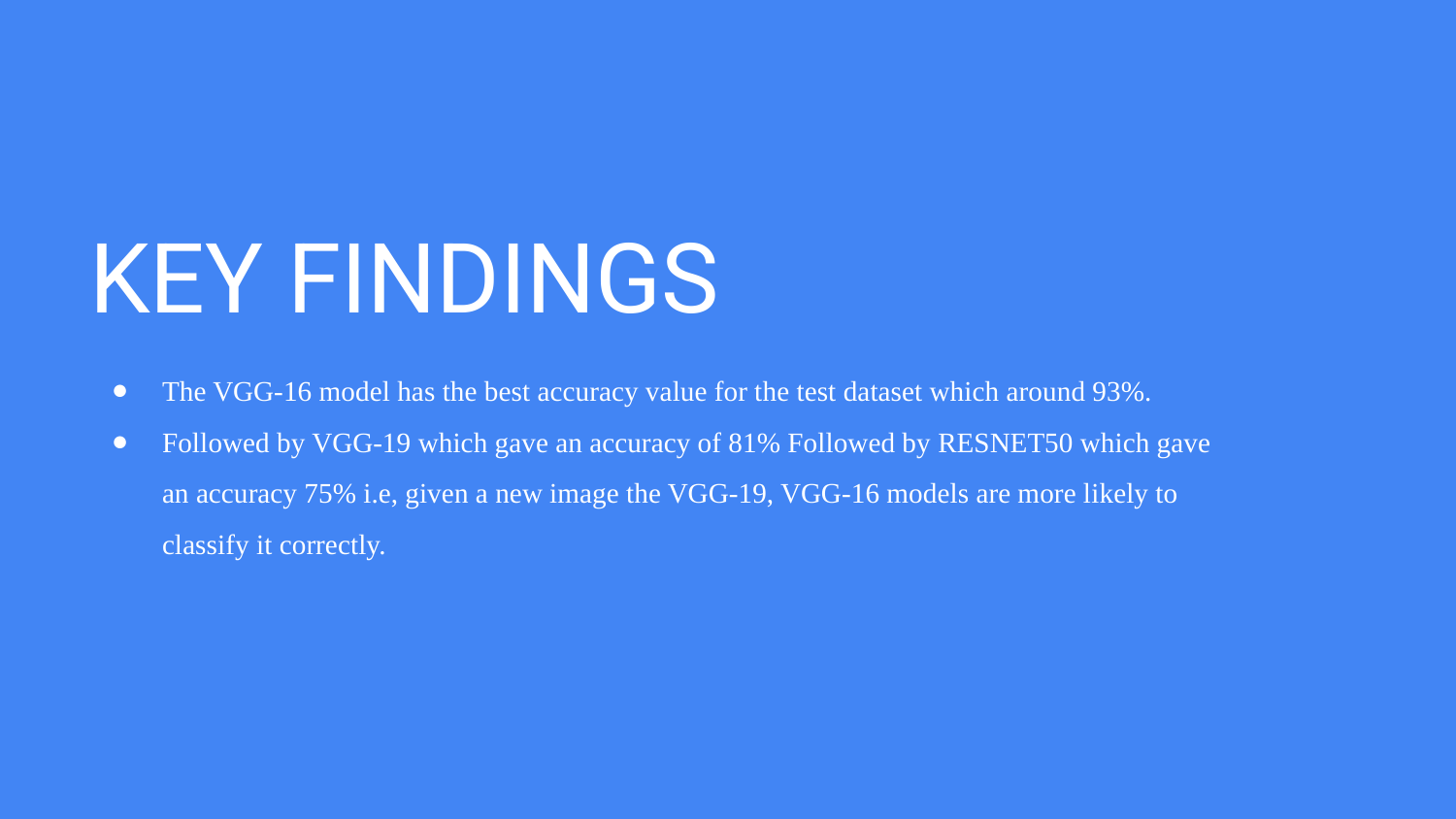

# KEY FINDINGS
The VGG-16 model has the best accuracy value for the test dataset which around 93%.
Followed by VGG-19 which gave an accuracy of 81% Followed by RESNET50 which gave an accuracy 75% i.e, given a new image the VGG-19, VGG-16 models are more likely to classify it correctly.